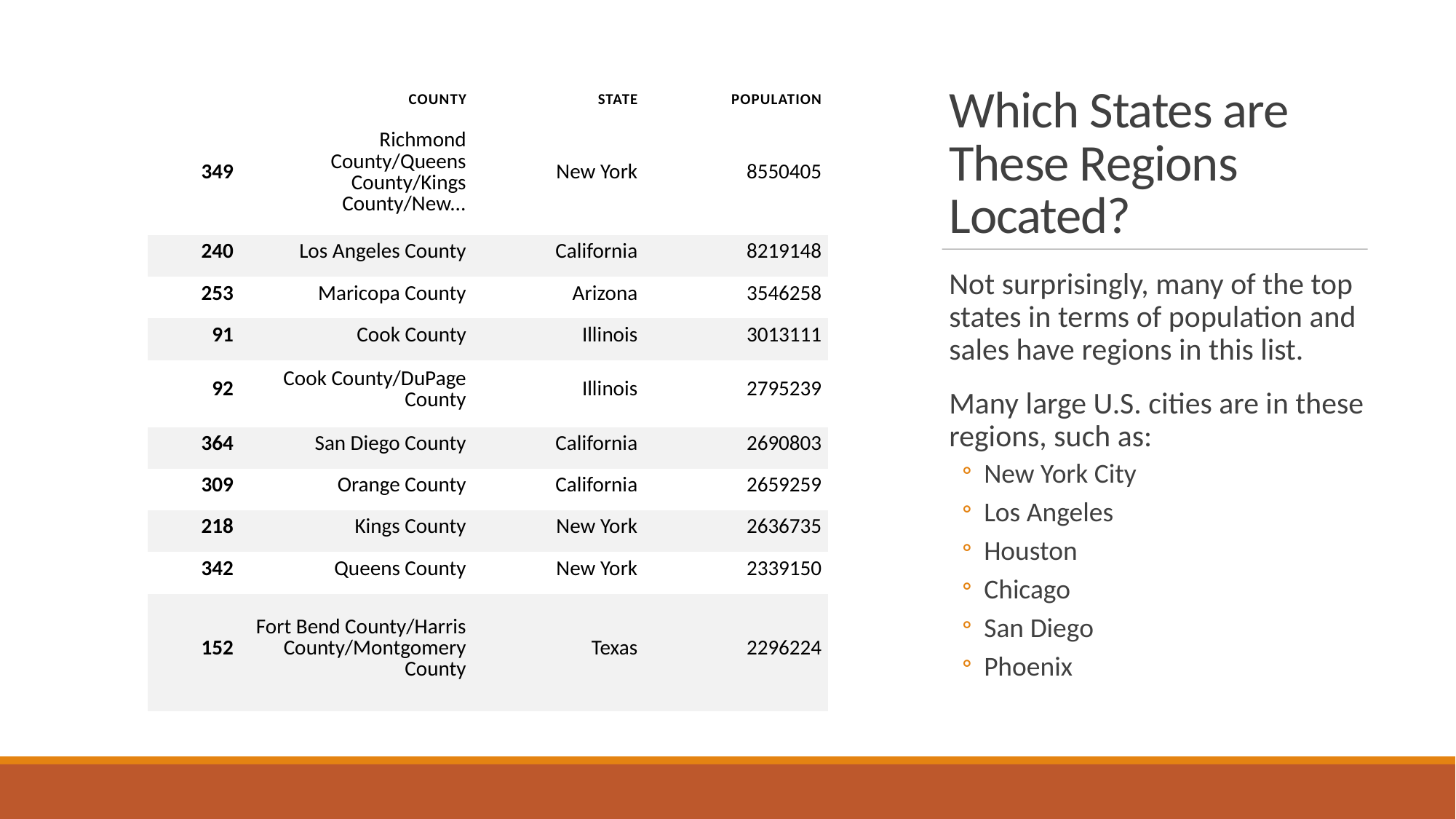

# Which States are These Regions Located?
|  | county | state | population |
| --- | --- | --- | --- |
| 349 | Richmond County/Queens County/Kings County/New... | New York | 8550405 |
| 240 | Los Angeles County | California | 8219148 |
| 253 | Maricopa County | Arizona | 3546258 |
| 91 | Cook County | Illinois | 3013111 |
| 92 | Cook County/DuPage County | Illinois | 2795239 |
| 364 | San Diego County | California | 2690803 |
| 309 | Orange County | California | 2659259 |
| 218 | Kings County | New York | 2636735 |
| 342 | Queens County | New York | 2339150 |
| 152 | Fort Bend County/Harris County/Montgomery County | Texas | 2296224 |
Not surprisingly, many of the top states in terms of population and sales have regions in this list.
Many large U.S. cities are in these regions, such as:
New York City
Los Angeles
Houston
Chicago
San Diego
Phoenix